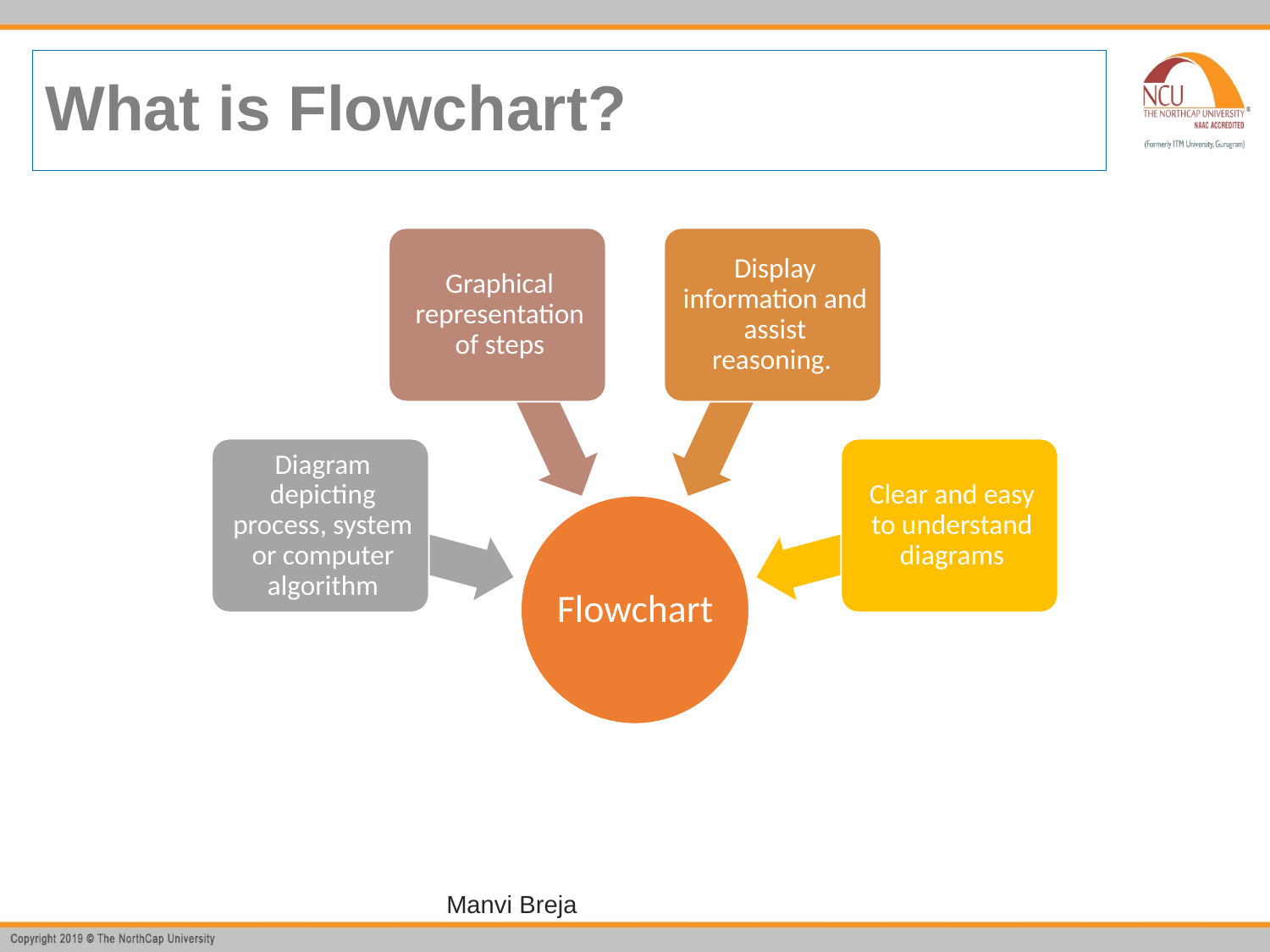

# What is Flowchart?
Flowchart
Diagram depicting process, system or computer algorithm
Graphical representation of steps
Display information and assist reasoning.
Clear and easy to understand diagrams
Manvi Breja